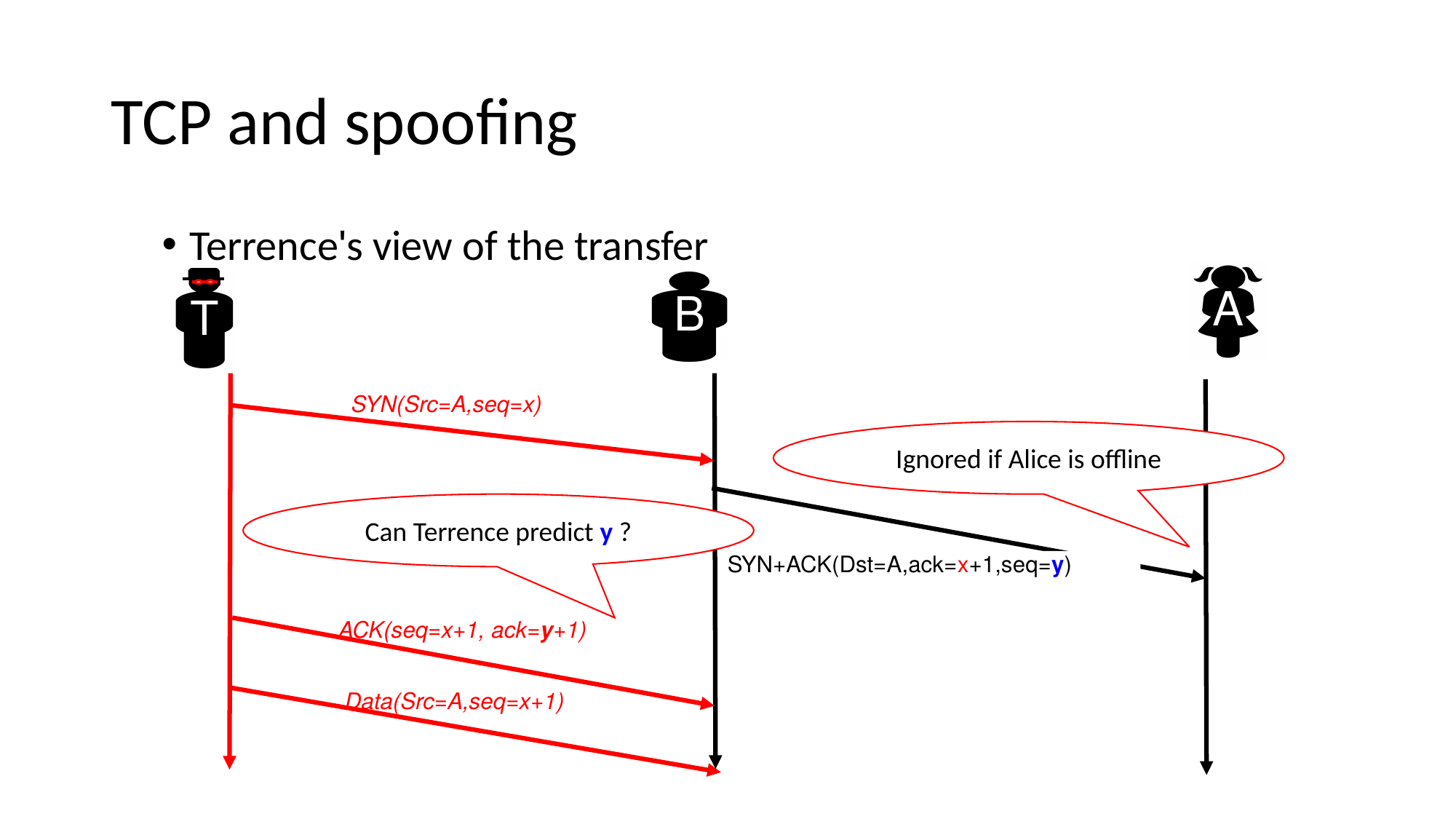

# TCP and spoofing
Terrence's view of the transfer

A

T

B
Bob

SYN(Src=A,seq=x)‏

Ignored if Alice is offline

SYN+ACK(Dst=A,ack=x+1,seq=y)‏
Can Terrence predict y ?

ACK(seq=x+1, ack=y+1)‏

Data(Src=A,seq=x+1)‏